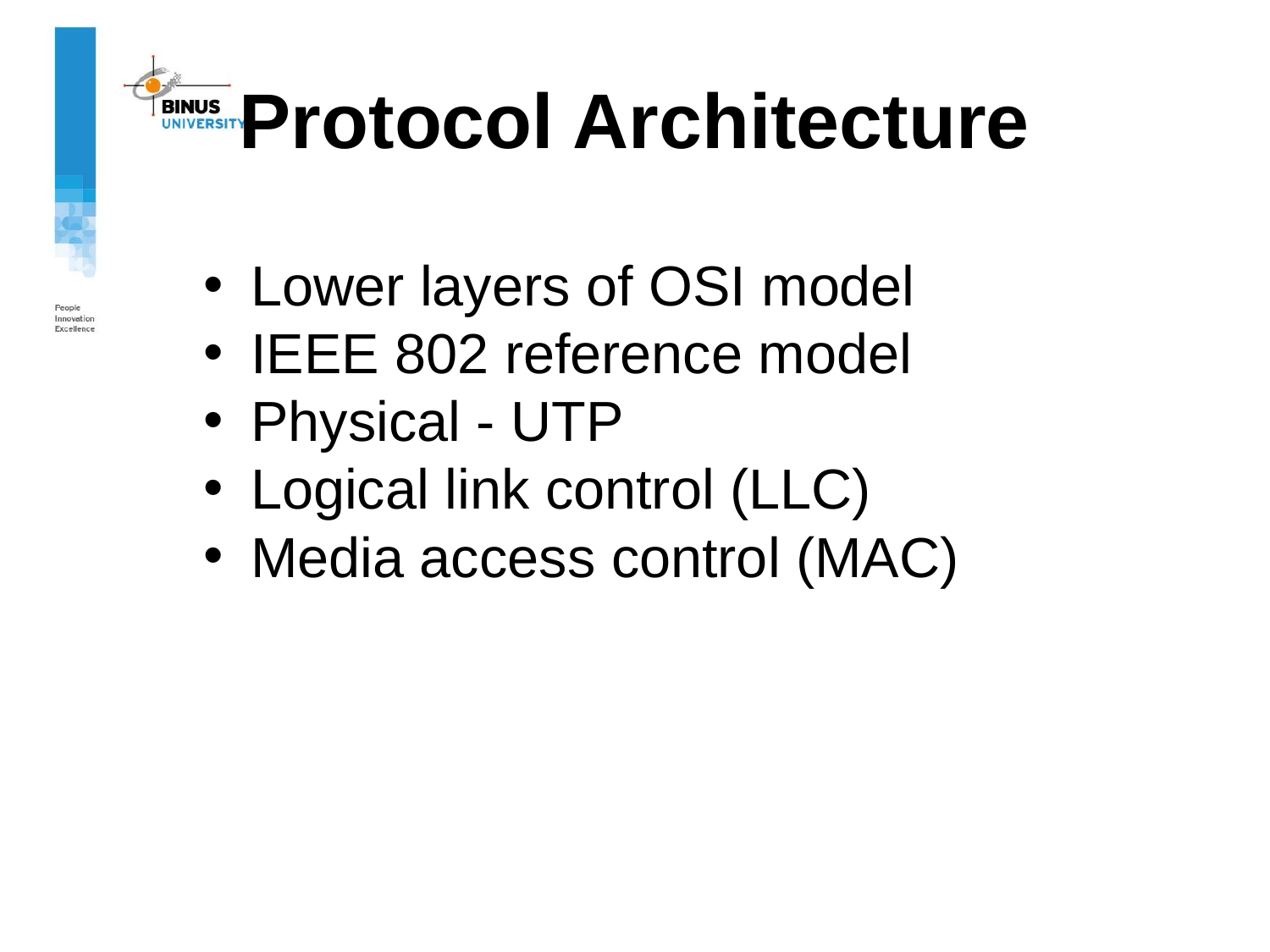

# Protocol Architecture
Lower layers of OSI model
IEEE 802 reference model
Physical - UTP
Logical link control (LLC)
Media access control (MAC)